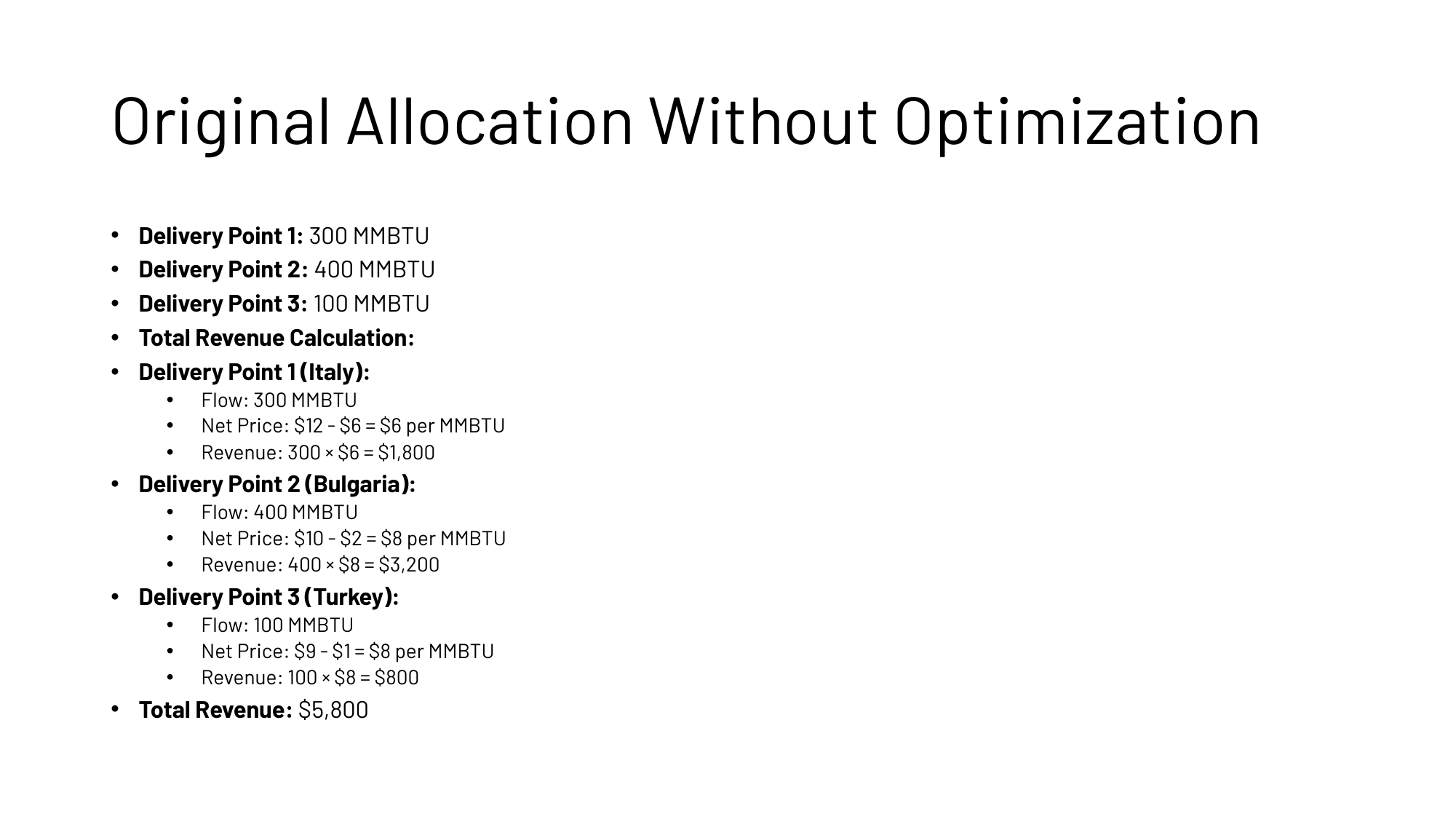

# Original Allocation Without Optimization
Delivery Point 1: 300 MMBTU
Delivery Point 2: 400 MMBTU
Delivery Point 3: 100 MMBTU
Total Revenue Calculation:
Delivery Point 1 (Italy):
Flow: 300 MMBTU
Net Price: $12 - $6 = $6 per MMBTU
Revenue: 300 × $6 = $1,800
Delivery Point 2 (Bulgaria):
Flow: 400 MMBTU
Net Price: $10 - $2 = $8 per MMBTU
Revenue: 400 × $8 = $3,200
Delivery Point 3 (Turkey):
Flow: 100 MMBTU
Net Price: $9 - $1 = $8 per MMBTU
Revenue: 100 × $8 = $800
Total Revenue: $5,800